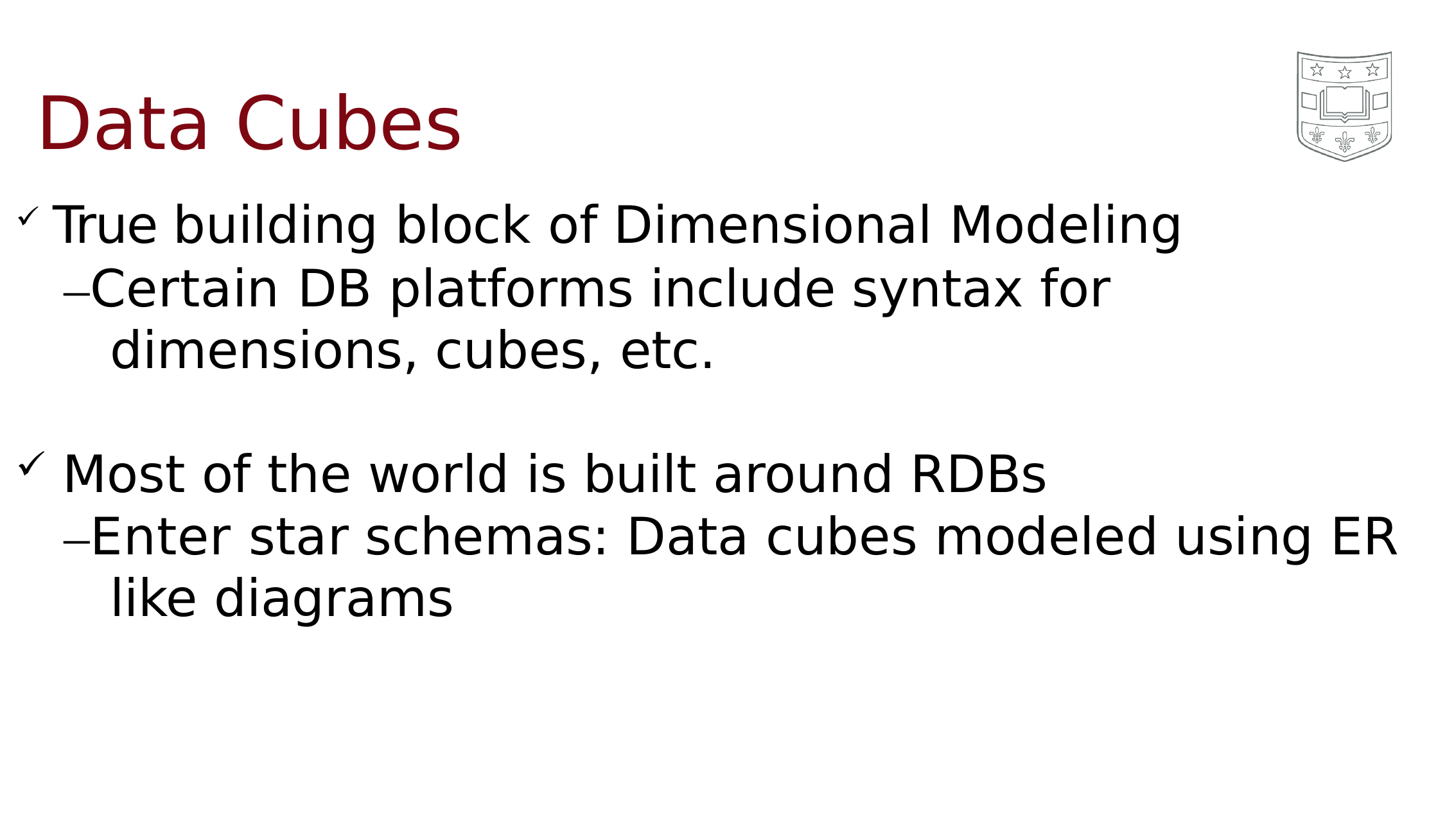

# Data Cubes
True building block of Dimensional Modeling
–Certain DB platforms include syntax for  dimensions, cubes, etc.

Most of the world is built around RDBs
–Enter star schemas: Data cubes modeled using ER  like diagrams